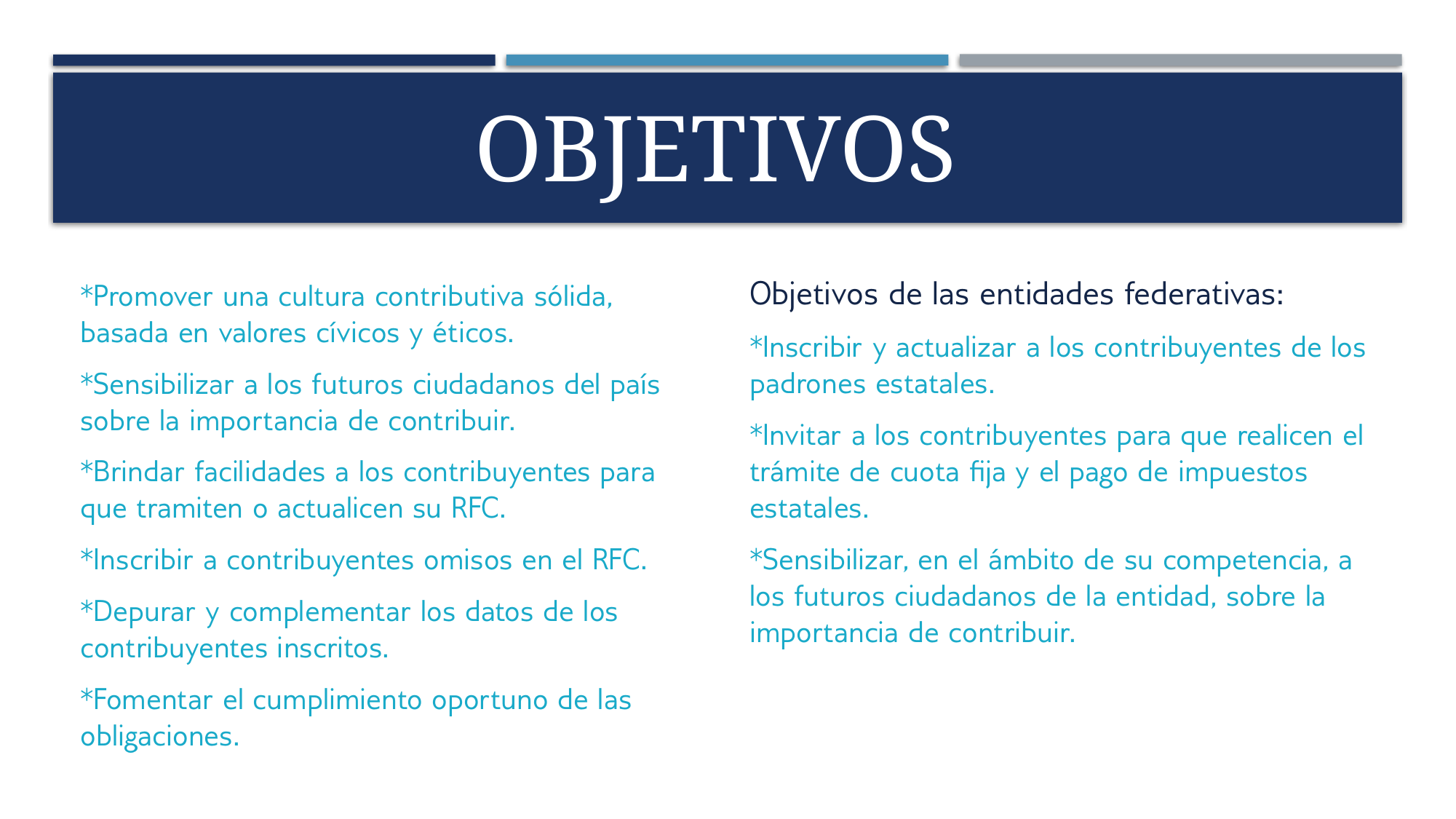

# Objetivos
*Promover una cultura contributiva sólida, basada en valores cívicos y éticos.
*Sensibilizar a los futuros ciudadanos del país sobre la importancia de contribuir.
*Brindar facilidades a los contribuyentes para que tramiten o actualicen su RFC.
*Inscribir a contribuyentes omisos en el RFC.
*Depurar y complementar los datos de los contribuyentes inscritos.
*Fomentar el cumplimiento oportuno de las obligaciones.
Objetivos de las entidades federativas:
*Inscribir y actualizar a los contribuyentes de los padrones estatales.
*Invitar a los contribuyentes para que realicen el trámite de cuota fija y el pago de impuestos estatales.
*Sensibilizar, en el ámbito de su competencia, a los futuros ciudadanos de la entidad, sobre la importancia de contribuir.